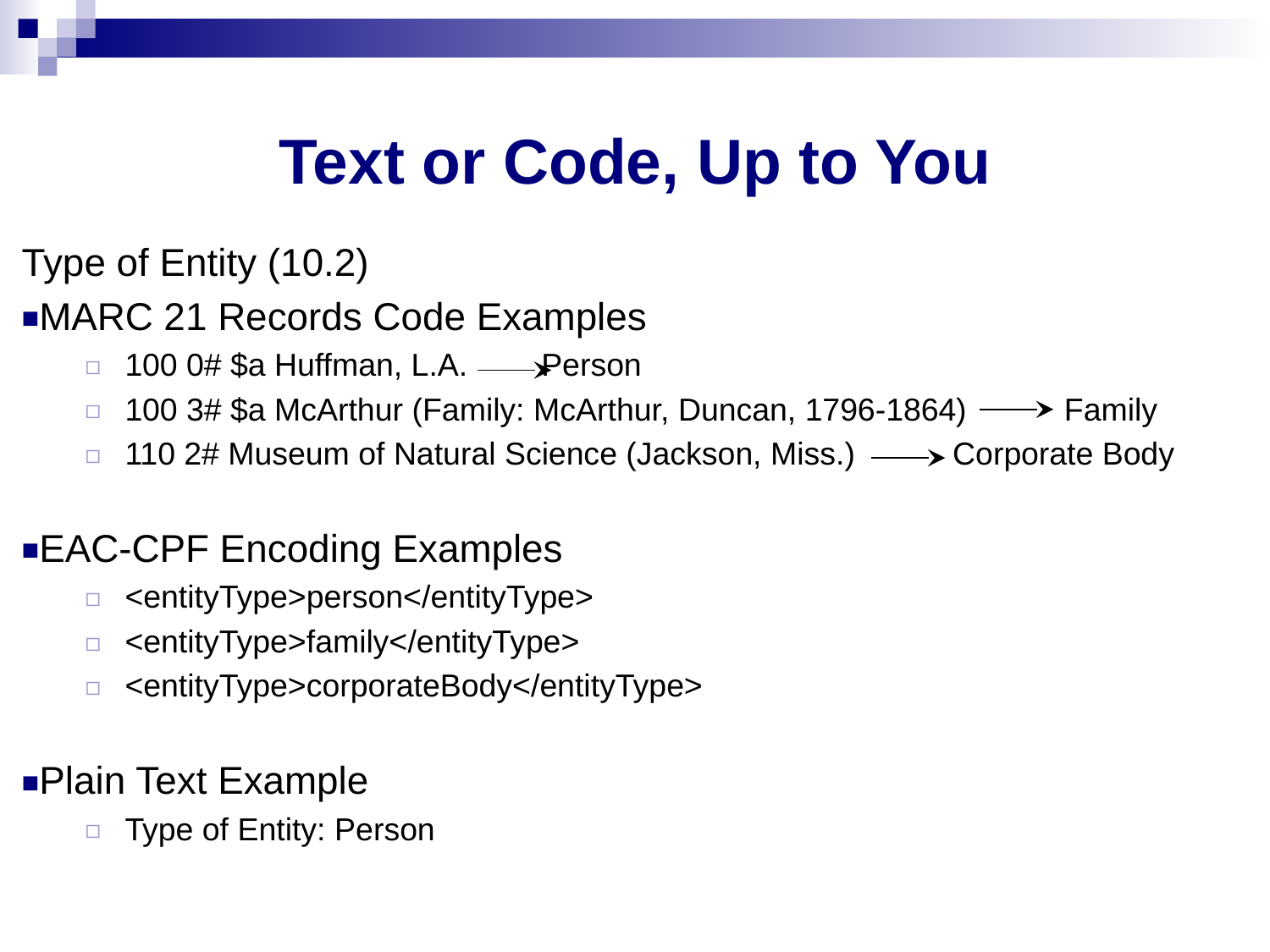

# Text or Code, Up to You
Type of Entity (10.2)
MARC 21 Records Code Examples
100 0# $a Huffman, L.A. 	    Person
100 3# $a McArthur (Family: McArthur, Duncan, 1796-1864)           Family
110 2# Museum of Natural Science (Jackson, Miss.)           Corporate Body

EAC-CPF Encoding Examples
<entityType>person</entityType>
<entityType>family</entityType>
<entityType>corporateBody</entityType>

Plain Text Example
Type of Entity: Person